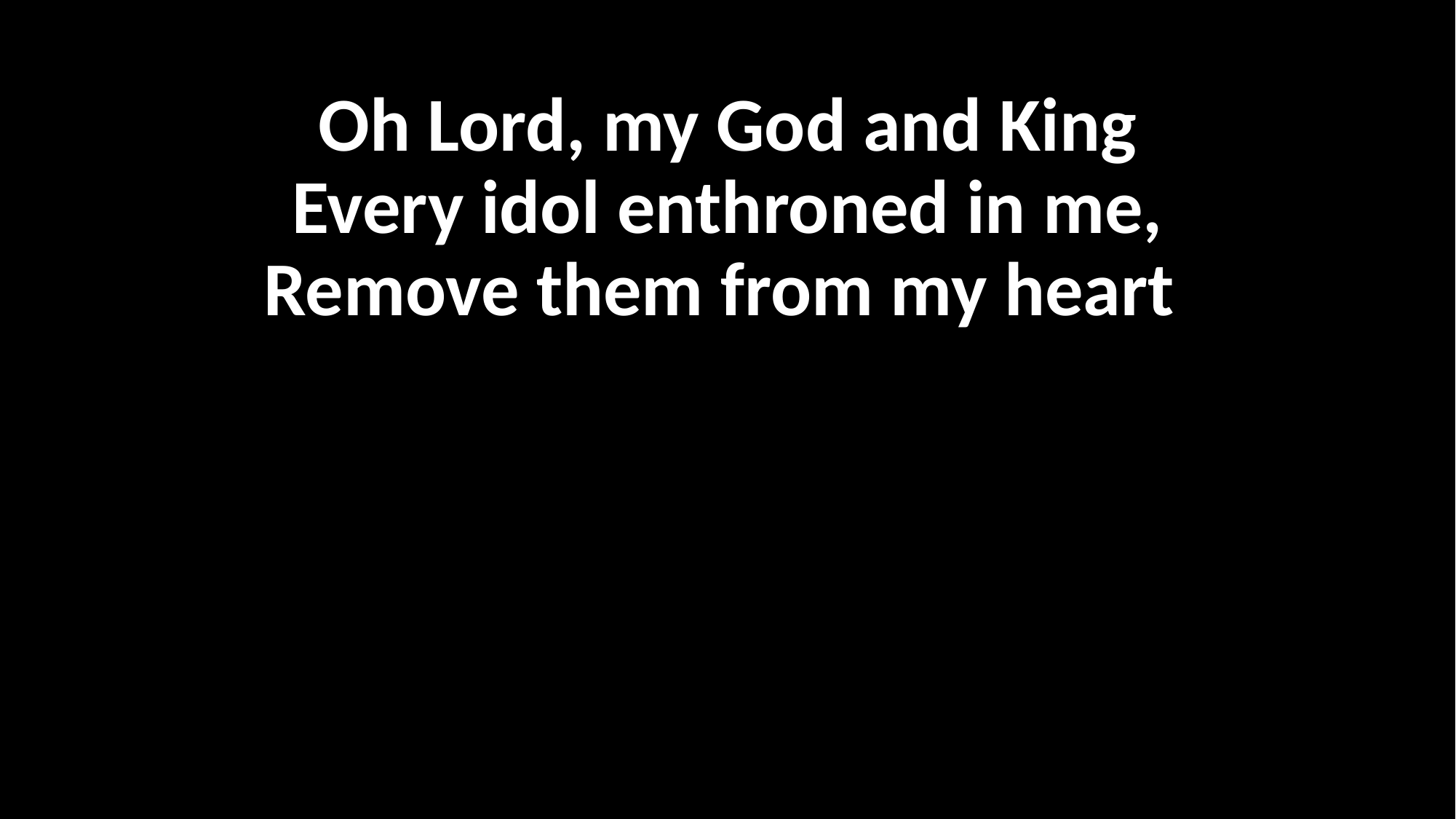

Oh Lord, my God and King
Every idol enthroned in me,
Remove them from my heart